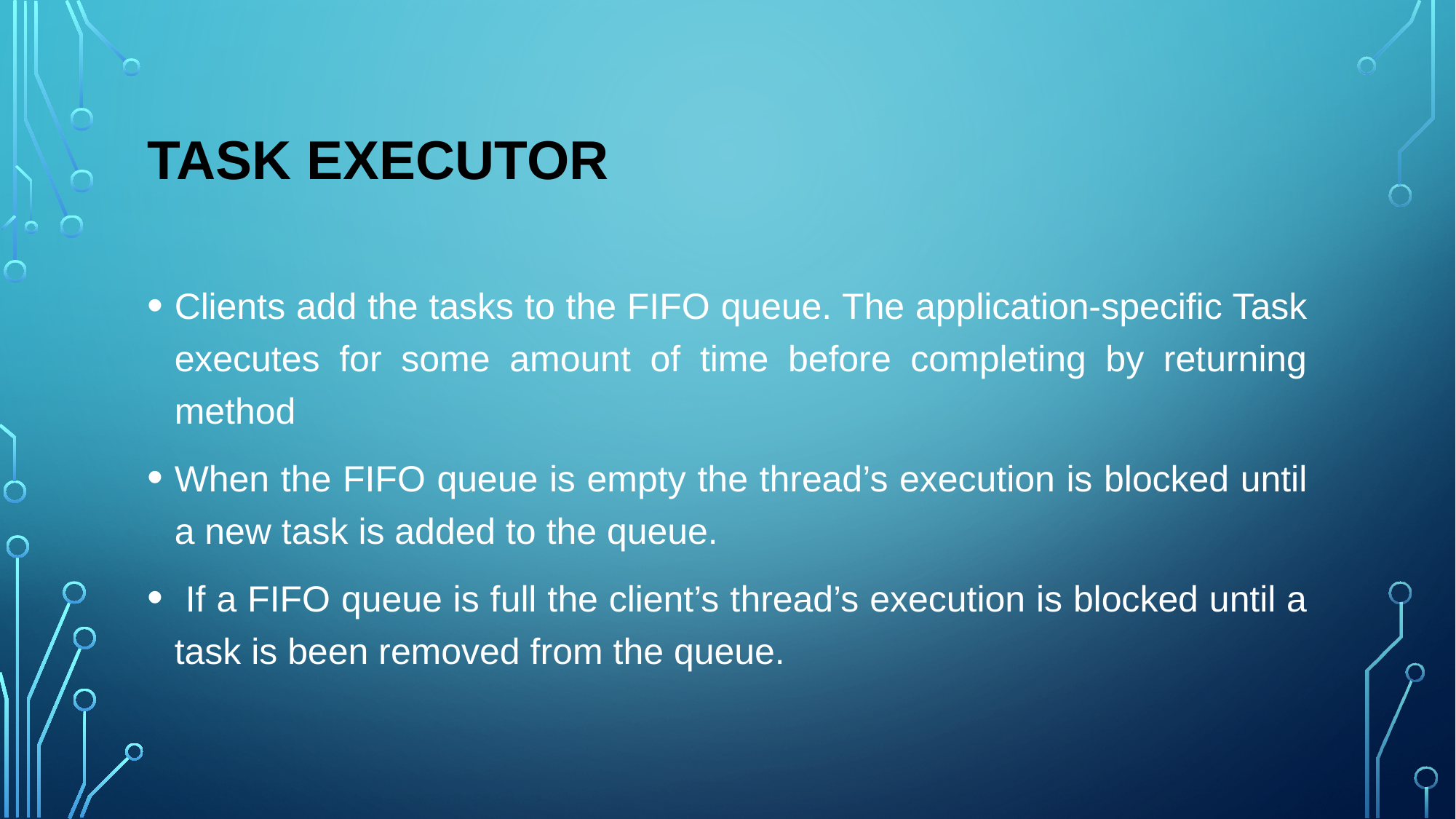

# TASK EXECUTOR
Clients add the tasks to the FIFO queue. The application-specific Task executes for some amount of time before completing by returning method
When the FIFO queue is empty the thread’s execution is blocked until a new task is added to the queue.
 If a FIFO queue is full the client’s thread’s execution is blocked until a task is been removed from the queue.